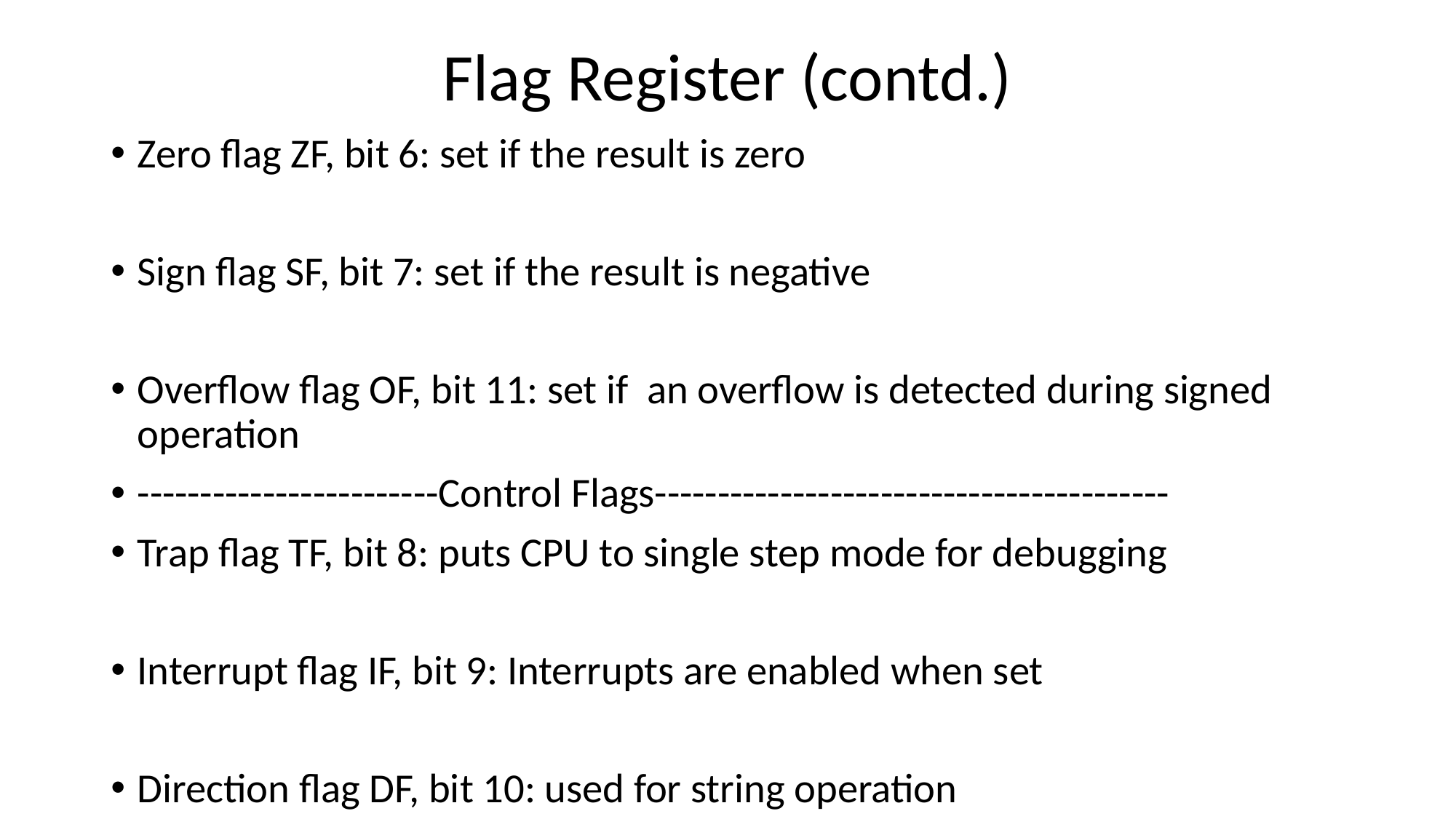

# Flag Register (contd.)
Zero flag ZF, bit 6: set if the result is zero

Sign flag SF, bit 7: set if the result is negative

Overflow flag OF, bit 11: set if  an overflow is detected during signed operation
------------------------Control Flags-----------------------------------------
Trap flag TF, bit 8: puts CPU to single step mode for debugging

Interrupt flag IF, bit 9: Interrupts are enabled when set

Direction flag DF, bit 10: used for string operation